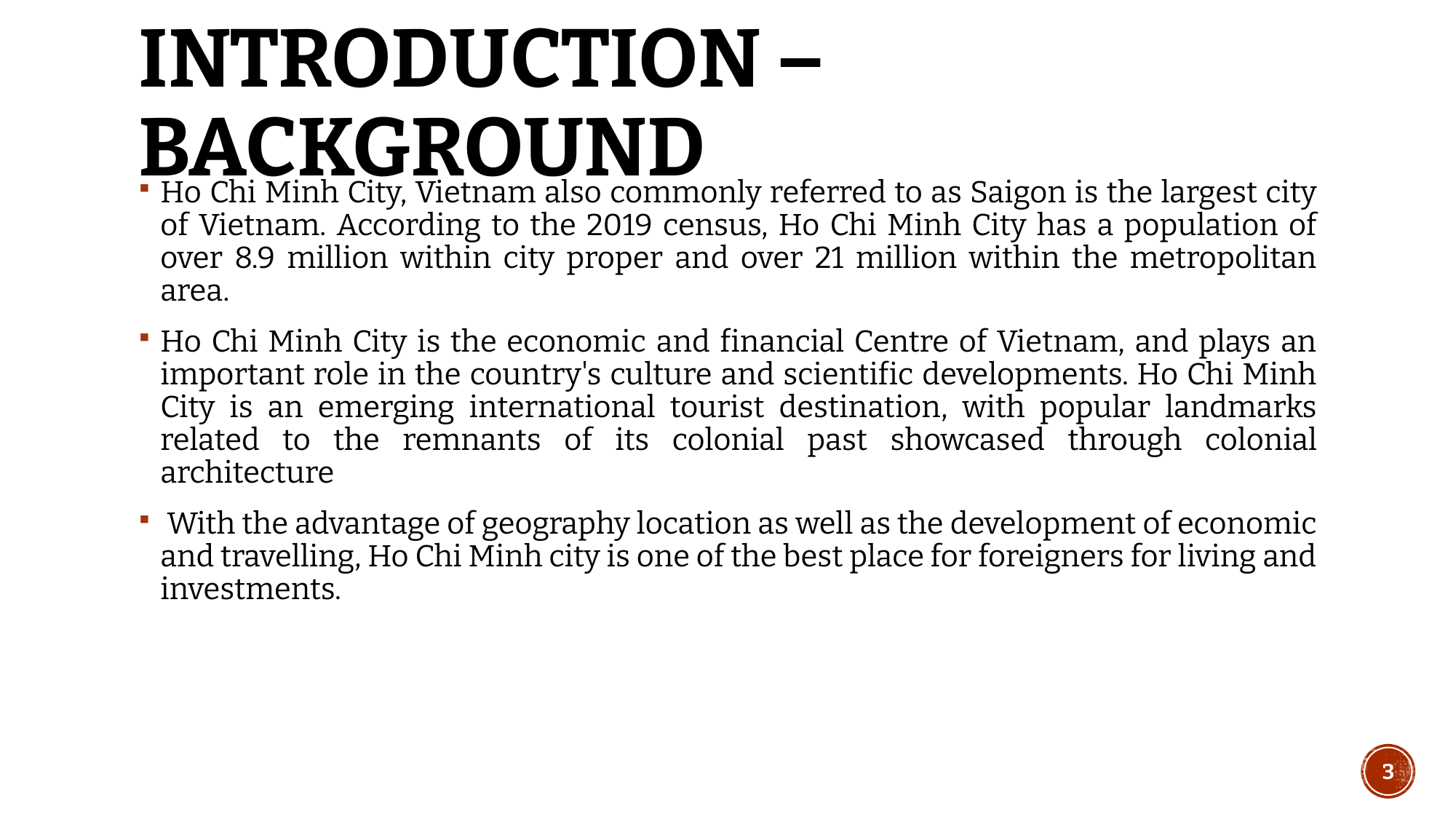

# INTRODUCTION – BACKGROUND
Ho Chi Minh City, Vietnam also commonly referred to as Saigon is the largest city of Vietnam. According to the 2019 census, Ho Chi Minh City has a population of over 8.9 million within city proper and over 21 million within the metropolitan area.
Ho Chi Minh City is the economic and financial Centre of Vietnam, and plays an important role in the country's culture and scientific developments. Ho Chi Minh City is an emerging international tourist destination, with popular landmarks related to the remnants of its colonial past showcased through colonial architecture
 With the advantage of geography location as well as the development of economic and travelling, Ho Chi Minh city is one of the best place for foreigners for living and investments.
3